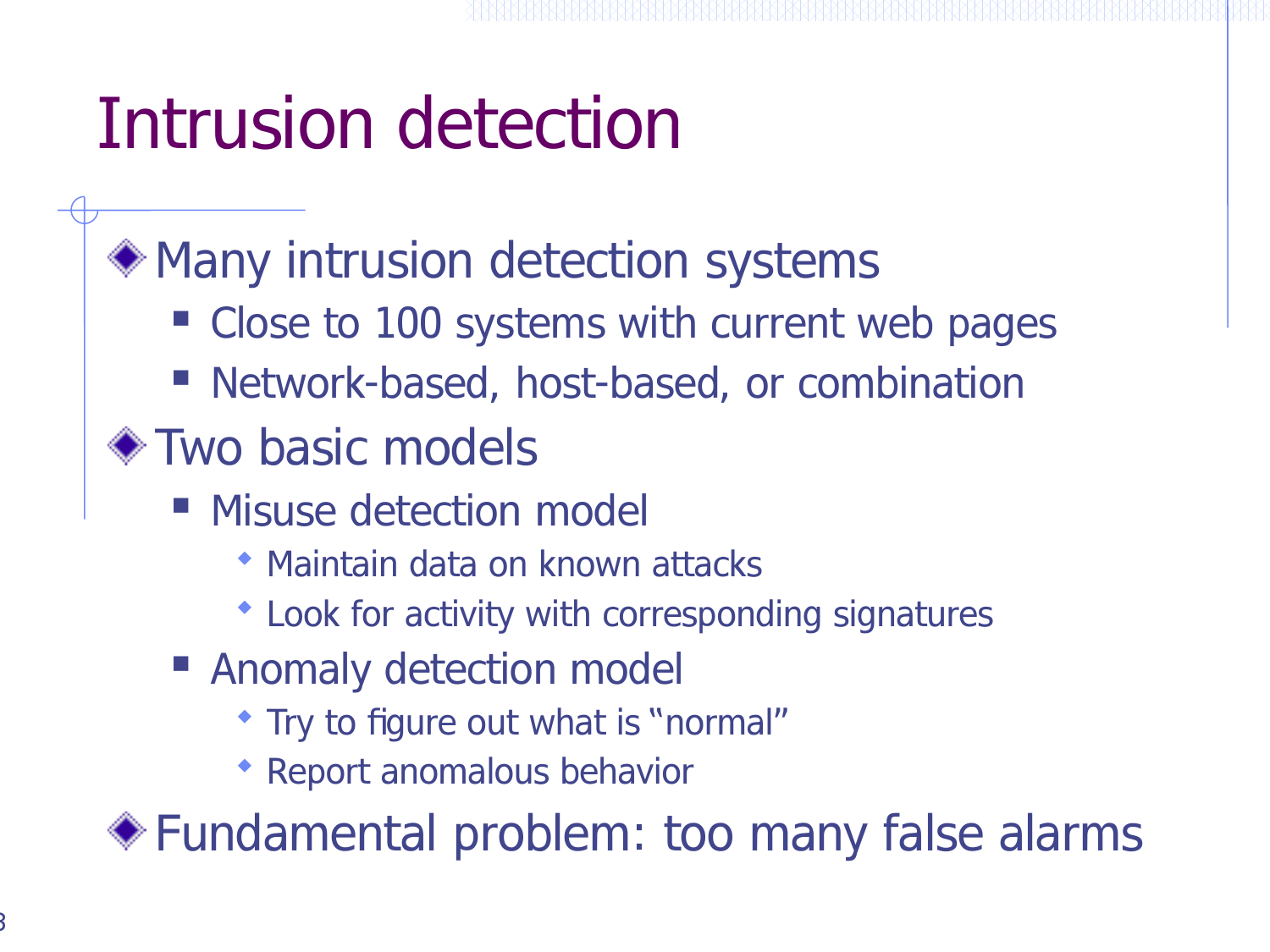

# Intrusion detection
Many intrusion detection systems
Close to 100 systems with current web pages
Network-based, host-based, or combination
Two basic models
Misuse detection model
Maintain data on known attacks
Look for activity with corresponding signatures
Anomaly detection model
Try to figure out what is “normal”
Report anomalous behavior
Fundamental problem: too many false alarms